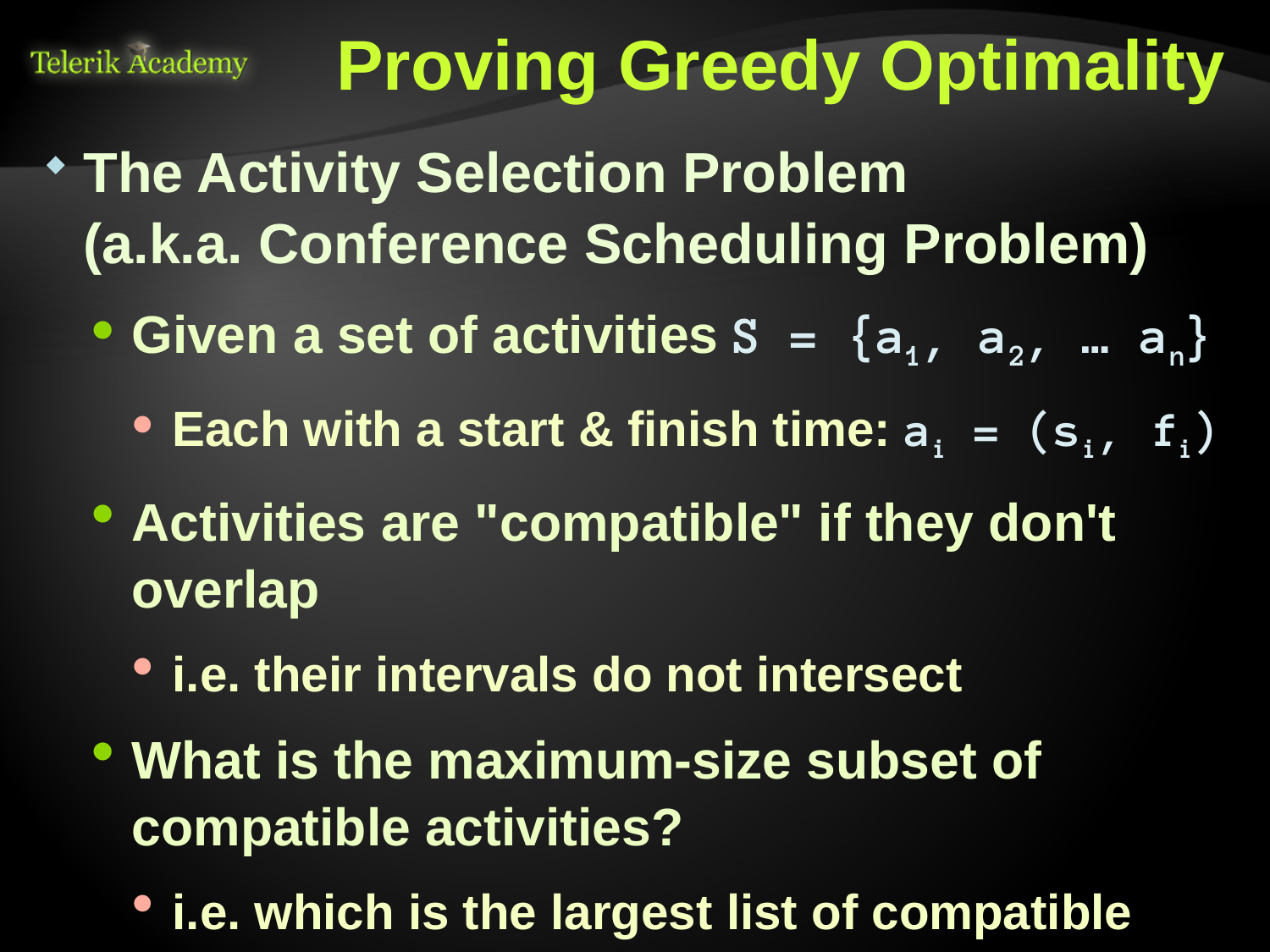

# Proving Greedy Optimality
The Activity Selection Problem
(a.k.a. Conference Scheduling Problem)
Given a set of activities S = {a1, a2, … an}
Each with a start & finish time: ai = (si, fi)
Activities are "compatible" if they don't overlap
i.e. their intervals do not intersect
What is the maximum-size subset of compatible activities?
i.e. which is the largest list of compatible activities that can be scheduled